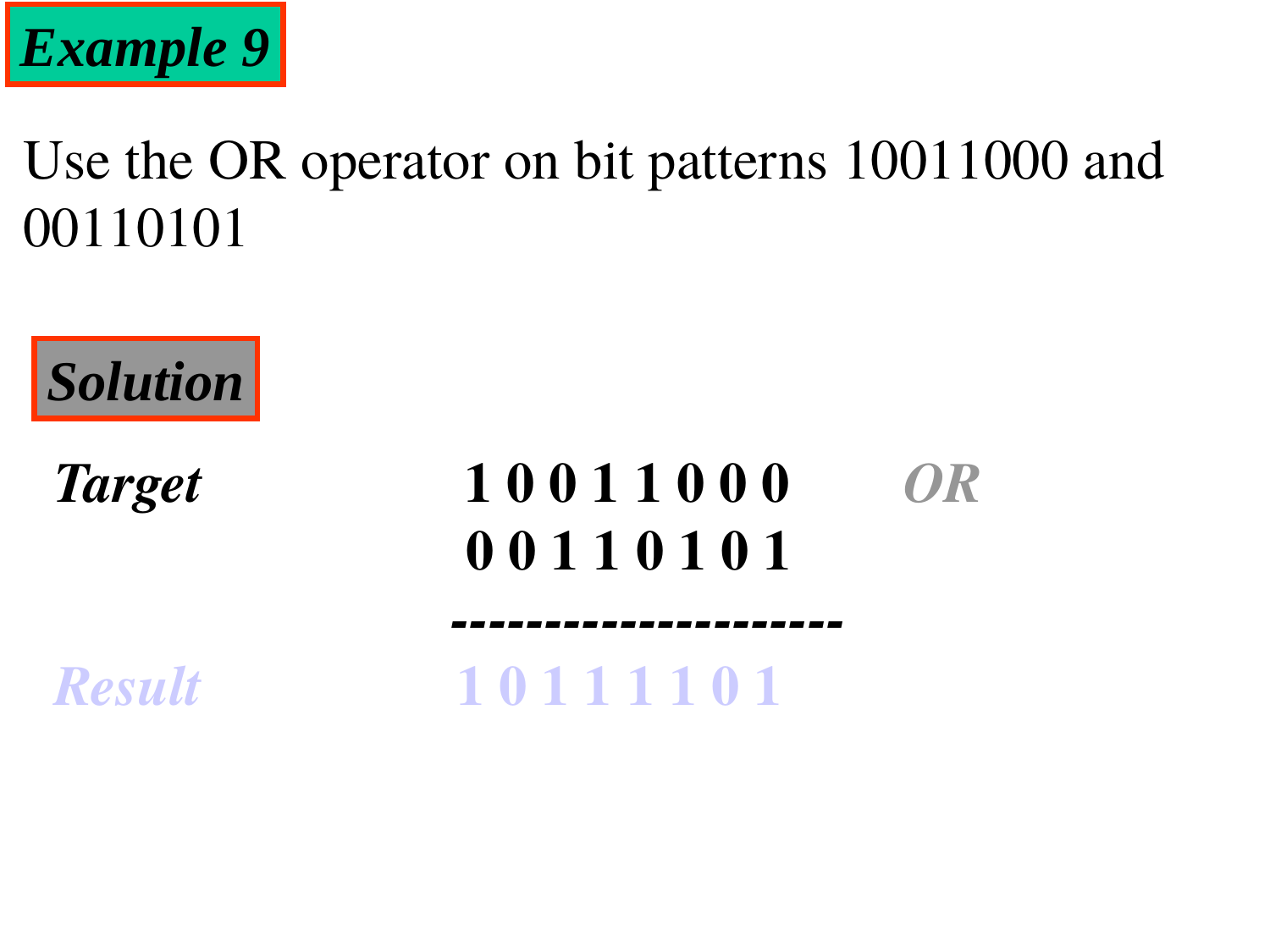

Example 9
Use the OR operator on bit patterns 10011000 and 00110101
Solution
Target  		  1 0 0 1 1 0 0 0        OR
                             0 0 1 1 0 1 0 1
                            ---------------------
Result                  1 0 1 1 1 1 0 1